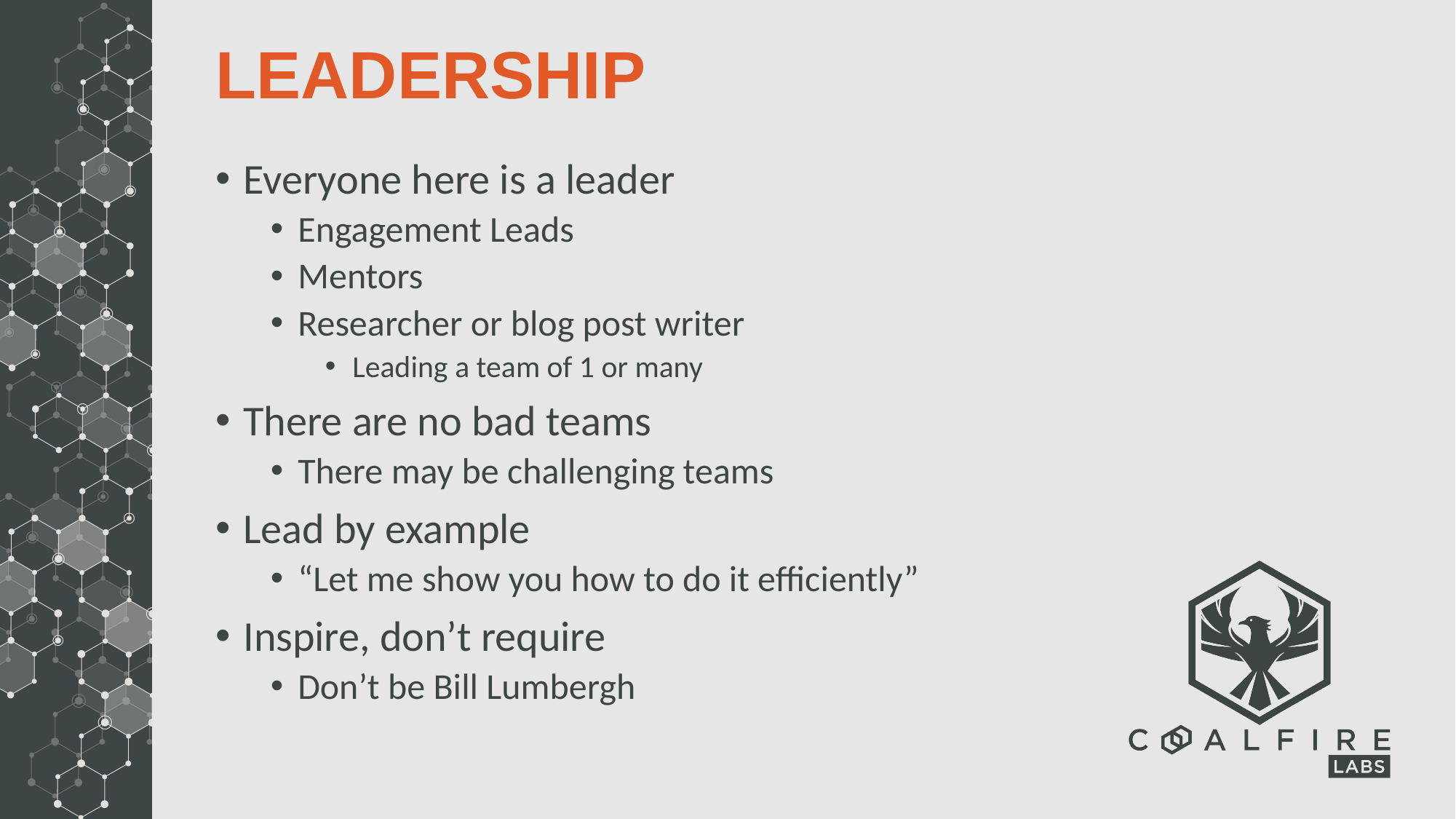

# Leadership
Everyone here is a leader
Engagement Leads
Mentors
Researcher or blog post writer
Leading a team of 1 or many
There are no bad teams
There may be challenging teams
Lead by example
“Let me show you how to do it efficiently”
Inspire, don’t require
Don’t be Bill Lumbergh